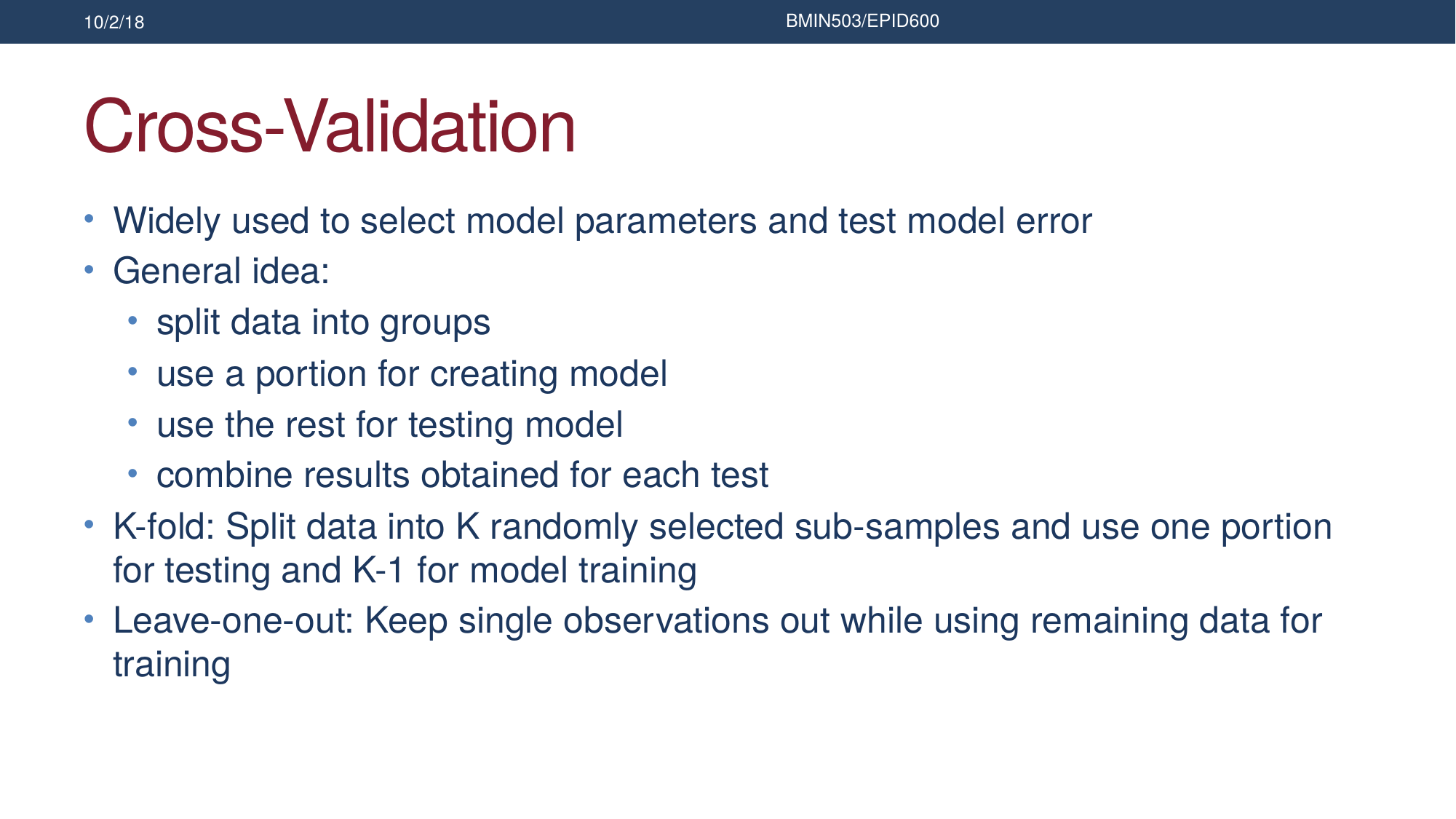

10/2/18
BMIN503/EPID600
# Cross-Validation
Widely used to select model parameters and test model error
General idea:
split data into groups
use a portion for creating model
use the rest for testing model
combine results obtained for each test
K-fold: Split data into K randomly selected sub-samples and use one portion for testing and K-1 for model training
Leave-one-out: Keep single observations out while using remaining data for training